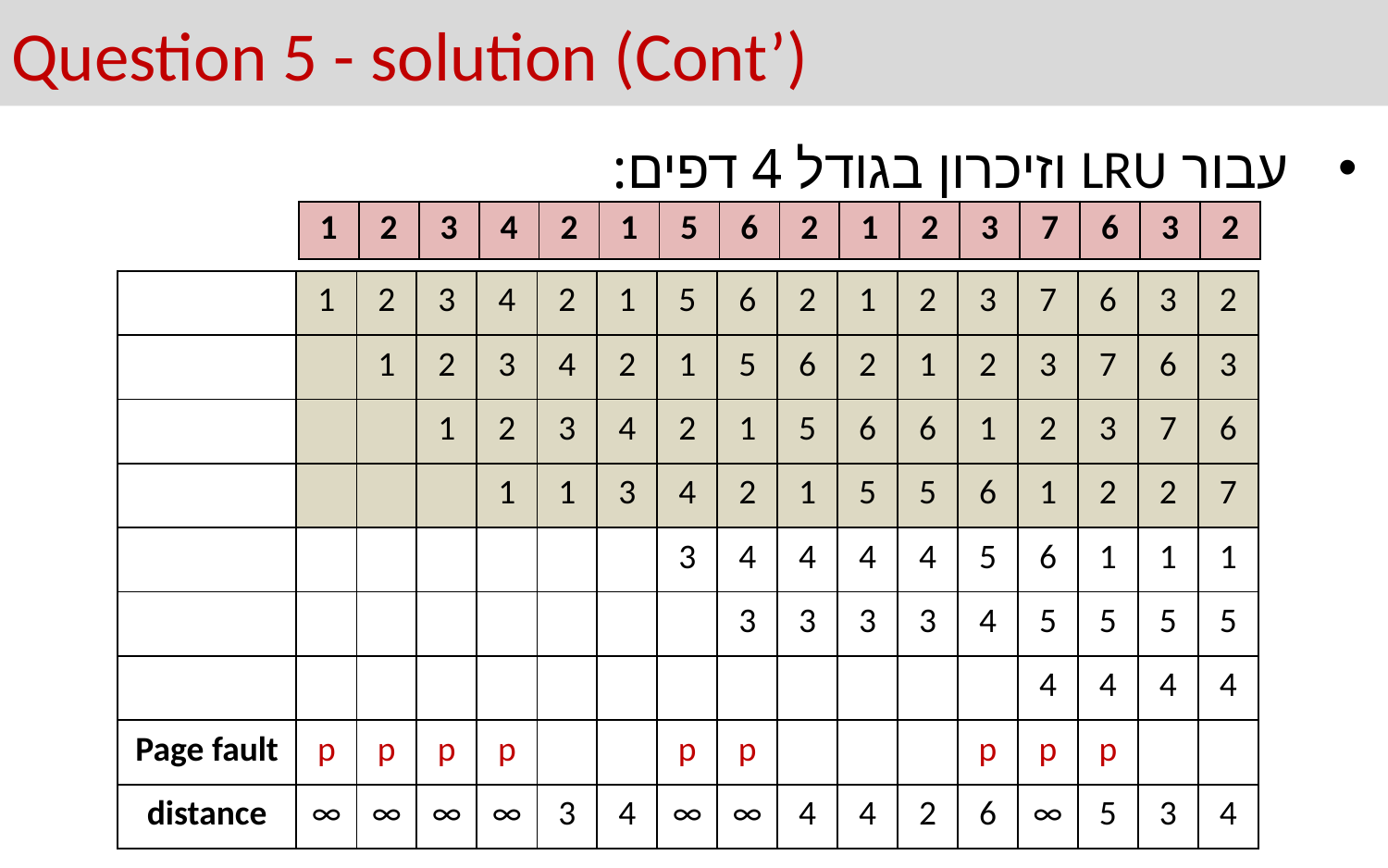

# Question 5 - solution (Cont’)
עבור LRU וזיכרון בגודל 4 דפים:
| 1 | 2 | 3 | 4 | 2 | 1 | 5 | 6 | 2 | 1 | 2 | 3 | 7 | 6 | 3 | 2 |
| --- | --- | --- | --- | --- | --- | --- | --- | --- | --- | --- | --- | --- | --- | --- | --- |
|  | 1 | 2 | 3 | 4 | 2 | 1 | 5 | 6 | 2 | 1 | 2 | 3 | 7 | 6 | 3 | 2 |
| --- | --- | --- | --- | --- | --- | --- | --- | --- | --- | --- | --- | --- | --- | --- | --- | --- |
|  |  | 1 | 2 | 3 | 4 | 2 | 1 | 5 | 6 | 2 | 1 | 2 | 3 | 7 | 6 | 3 |
|  |  |  | 1 | 2 | 3 | 4 | 2 | 1 | 5 | 6 | 6 | 1 | 2 | 3 | 7 | 6 |
|  |  |  |  | 1 | 1 | 3 | 4 | 2 | 1 | 5 | 5 | 6 | 1 | 2 | 2 | 7 |
|  |  |  |  |  |  |  | 3 | 4 | 4 | 4 | 4 | 5 | 6 | 1 | 1 | 1 |
|  |  |  |  |  |  |  |  | 3 | 3 | 3 | 3 | 4 | 5 | 5 | 5 | 5 |
|  |  |  |  |  |  |  |  |  |  |  |  |  | 4 | 4 | 4 | 4 |
| Page fault | p | p | p | p |  |  | p | p |  |  |  | p | p | p |  |  |
| distance | ∞ | ∞ | ∞ | ∞ | 3 | 4 | ∞ | ∞ | 4 | 4 | 2 | 6 | ∞ | 5 | 3 | 4 |